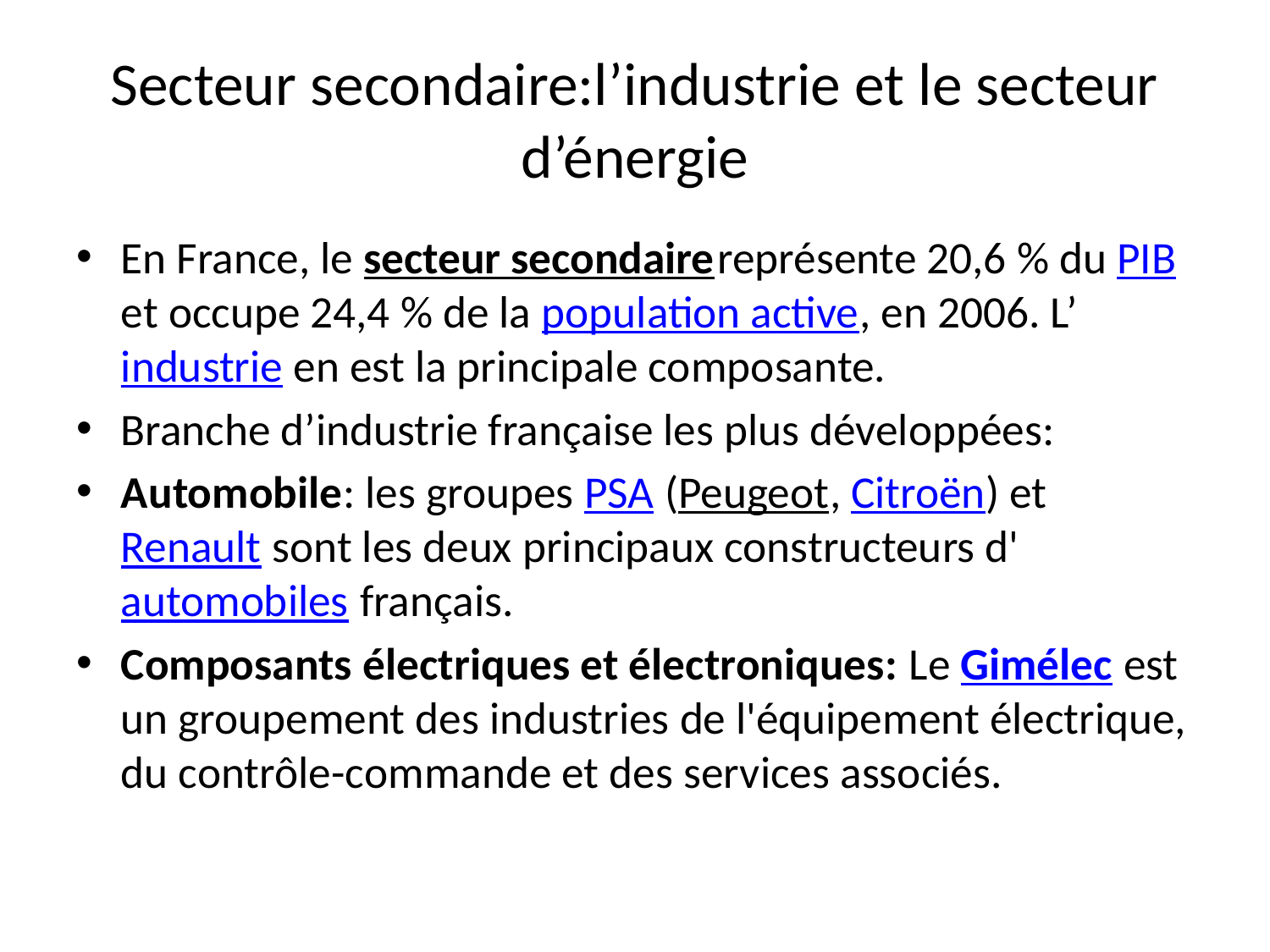

# Secteur secondaire:l’industrie et le secteur d’énergie
En France, le secteur secondairereprésente 20,6 % du PIB et occupe 24,4 % de la population active, en 2006. L’industrie en est la principale composante.
Branche d’industrie française les plus développées:
Automobile: les groupes PSA (Peugeot, Citroën) et Renault sont les deux principaux constructeurs d'automobiles français.
Composants électriques et électroniques: Le Gimélec est un groupement des industries de l'équipement électrique, du contrôle-commande et des services associés.